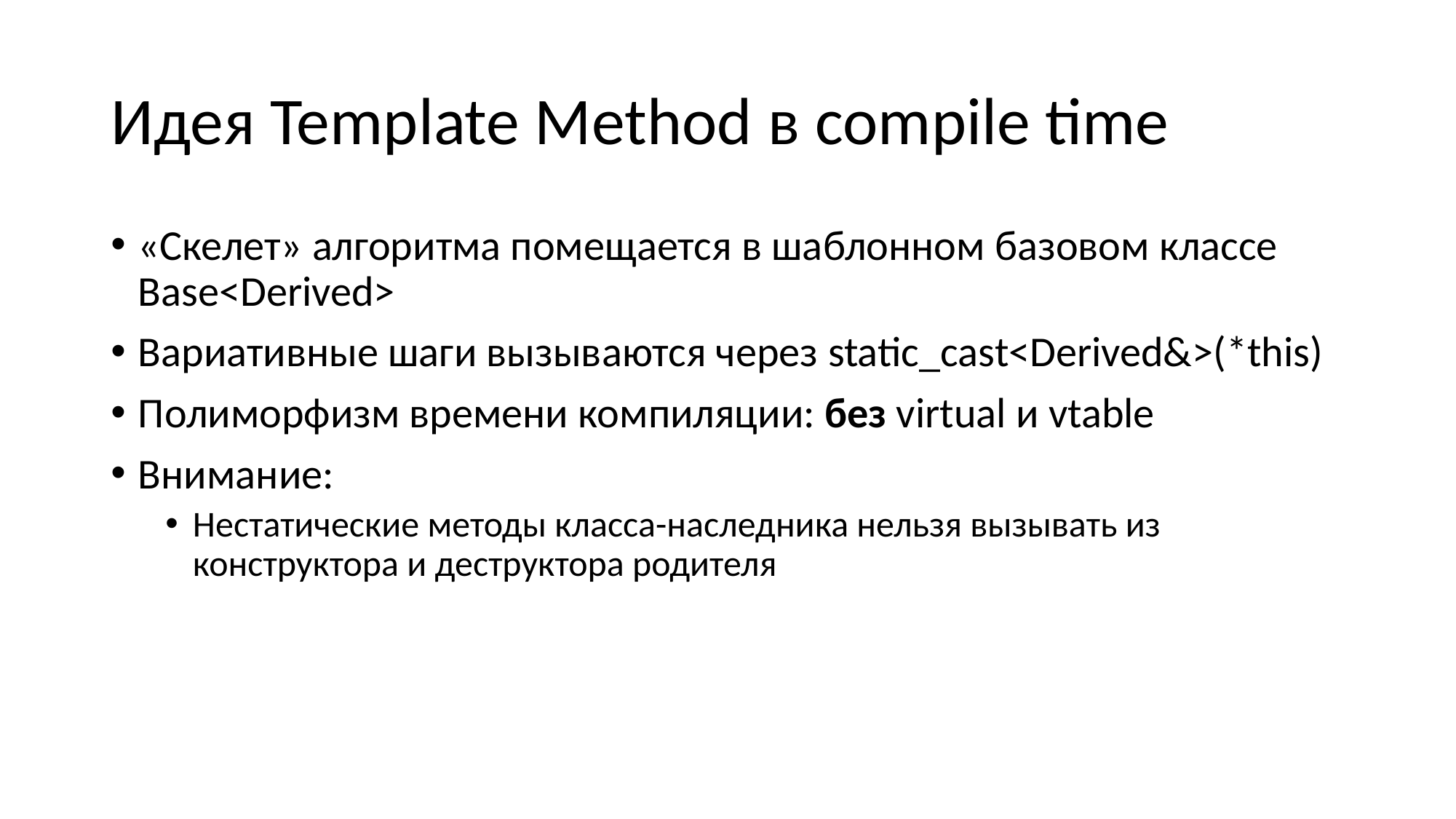

# Идея Template Method в compile time
«Скелет» алгоритма помещается в шаблонном базовом классе Base<Derived>
Вариативные шаги вызываются через static_cast<Derived&>(*this)
Полиморфизм времени компиляции: без virtual и vtable
Внимание:
Нестатические методы класса-наследника нельзя вызывать из конструктора и деструктора родителя